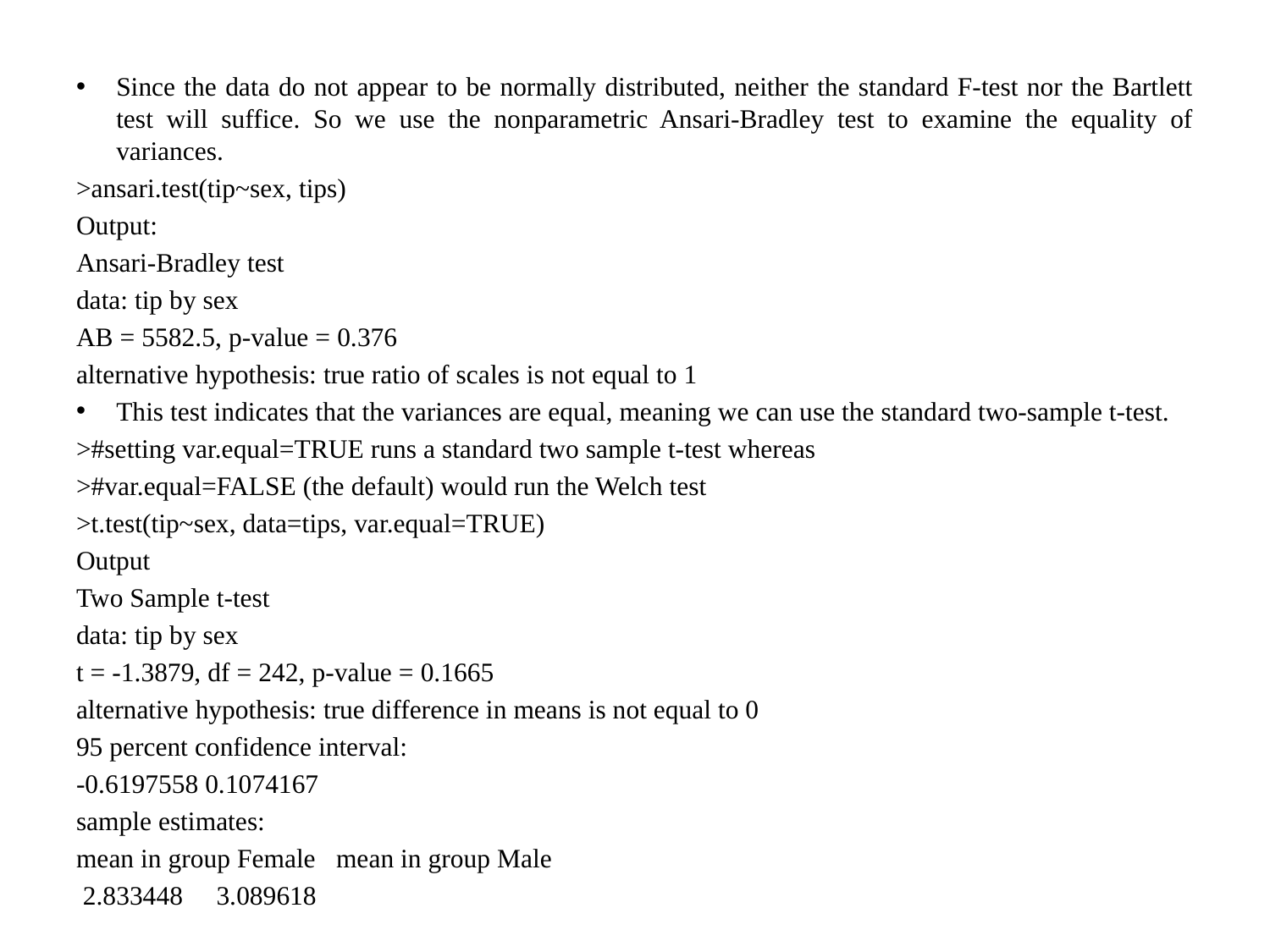

Since the data do not appear to be normally distributed, neither the standard F-test nor the Bartlett test will suffice. So we use the nonparametric Ansari-Bradley test to examine the equality of variances.
>ansari.test(tip~sex, tips)
Output:
Ansari-Bradley test
data: tip by sex
AB = 5582.5, p-value = 0.376
alternative hypothesis: true ratio of scales is not equal to 1
This test indicates that the variances are equal, meaning we can use the standard two-sample t-test.
>#setting var.equal=TRUE runs a standard two sample t-test whereas
>#var.equal=FALSE (the default) would run the Welch test
>t.test(tip~sex, data=tips, var.equal=TRUE)
Output
Two Sample t-test
data: tip by sex
t = -1.3879, df = 242, p-value = 0.1665
alternative hypothesis: true difference in means is not equal to 0
95 percent confidence interval:
-0.6197558 0.1074167
sample estimates:
mean in group Female	 mean in group Male
 2.833448 		   3.089618